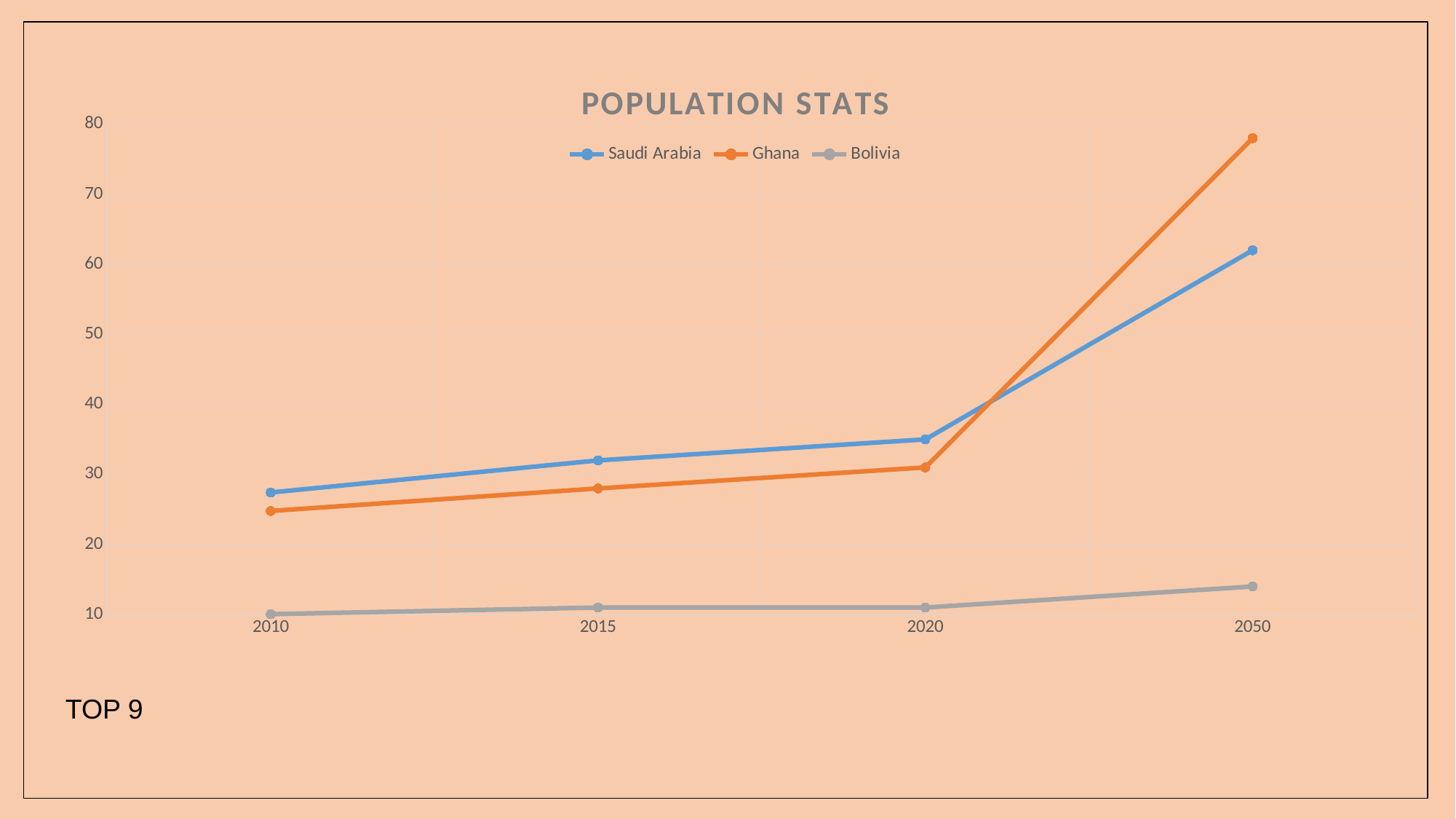

### Chart: POPULATION STATS

| Category | Saudi Arabia | Ghana | Bolivia |
|---|---|---|---|
| 2010 | 27.42 | 24.78 | 10.05 |
| 2015 | 32.0 | 28.0 | 11.0 |
| 2020 | 35.0 | 31.0 | 11.0 |
| 2050 | 62.0 | 78.0 | 14.0 |
TOP 9